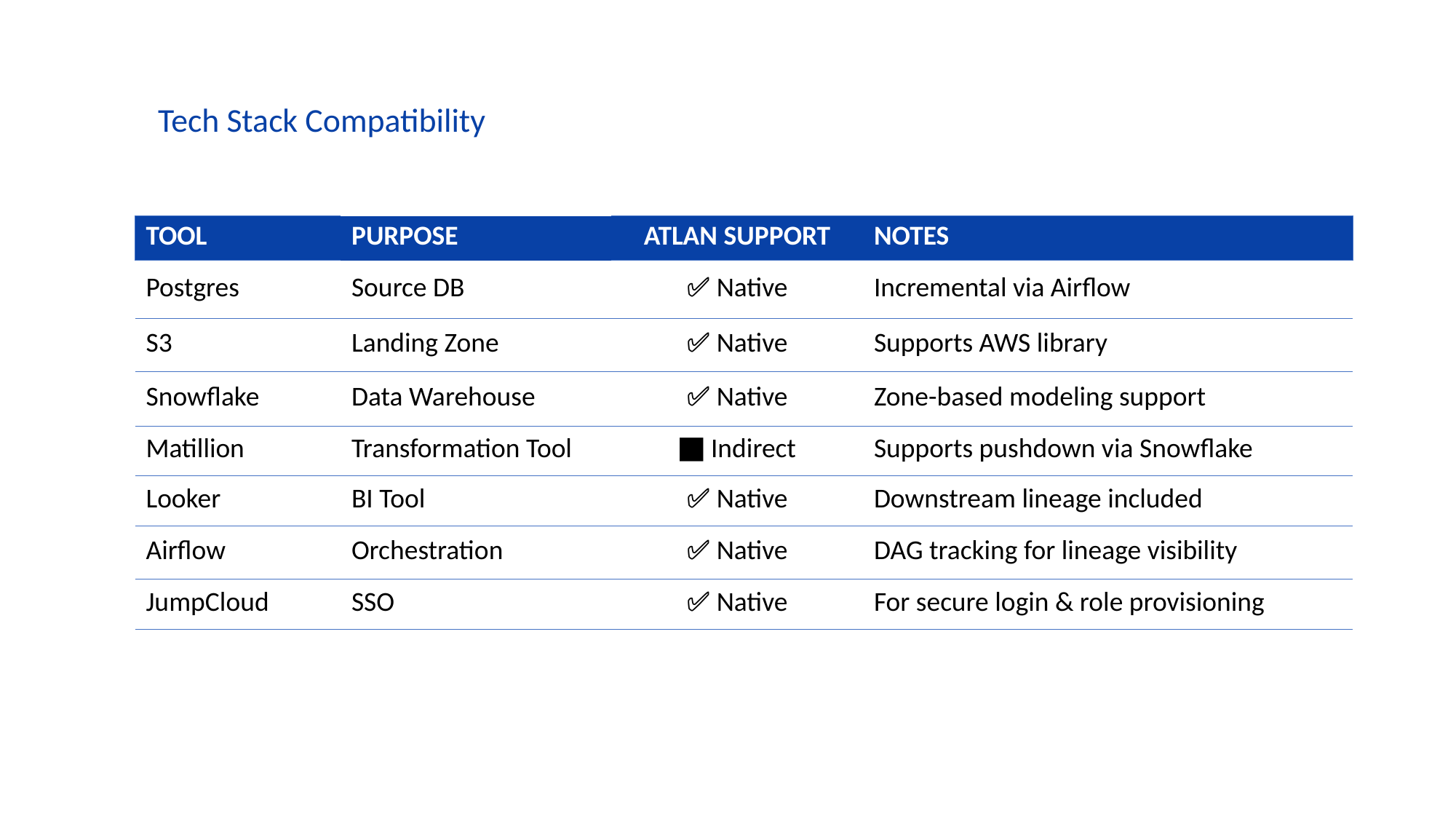

Tech Stack Compatibility
| TOOL | PURPOSE | ATLAN SUPPORT | NOTES |
| --- | --- | --- | --- |
| Postgres | Source DB | ✅ Native | Incremental via Airflow |
| S3 | Landing Zone | ✅ Native | Supports AWS library |
| Snowflake | Data Warehouse | ✅ Native | Zone-based modeling support |
| Matillion | Transformation Tool | ⬛️ Indirect | Supports pushdown via Snowflake |
| Looker | BI Tool | ✅ Native | Downstream lineage included |
| Airflow | Orchestration | ✅ Native | DAG tracking for lineage visibility |
| JumpCloud | SSO | ✅ Native | For secure login & role provisioning |